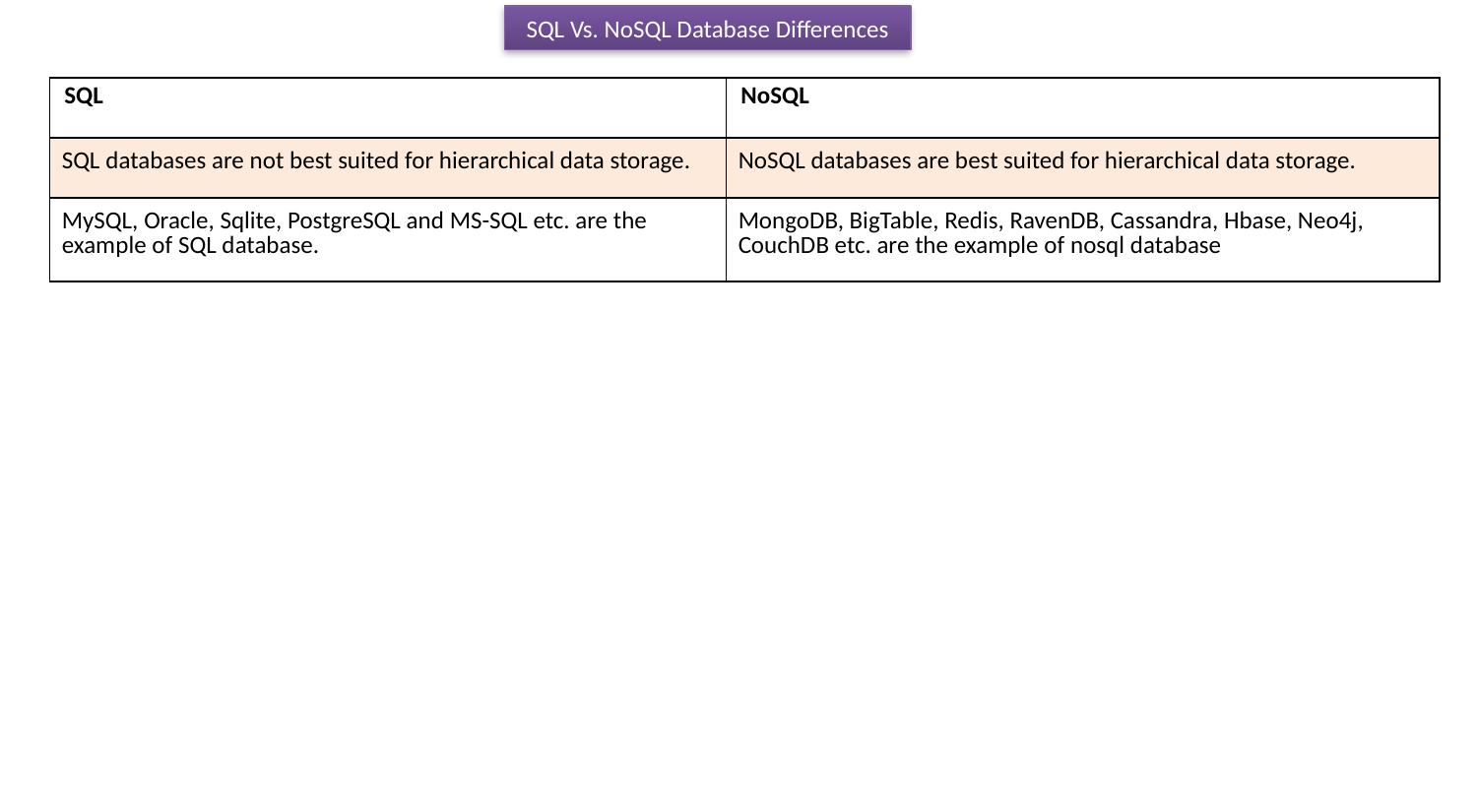

SQL Vs. NoSQL Database Differences

| SQL | NoSQL |
| --- | --- |
| SQL databases are not best suited for hierarchical data storage. | NoSQL databases are best suited for hierarchical data storage. |
| MySQL, Oracle, Sqlite, PostgreSQL and MS-SQL etc. are the example of SQL database. | MongoDB, BigTable, Redis, RavenDB, Cassandra, Hbase, Neo4j, CouchDB etc. are the example of nosql database |